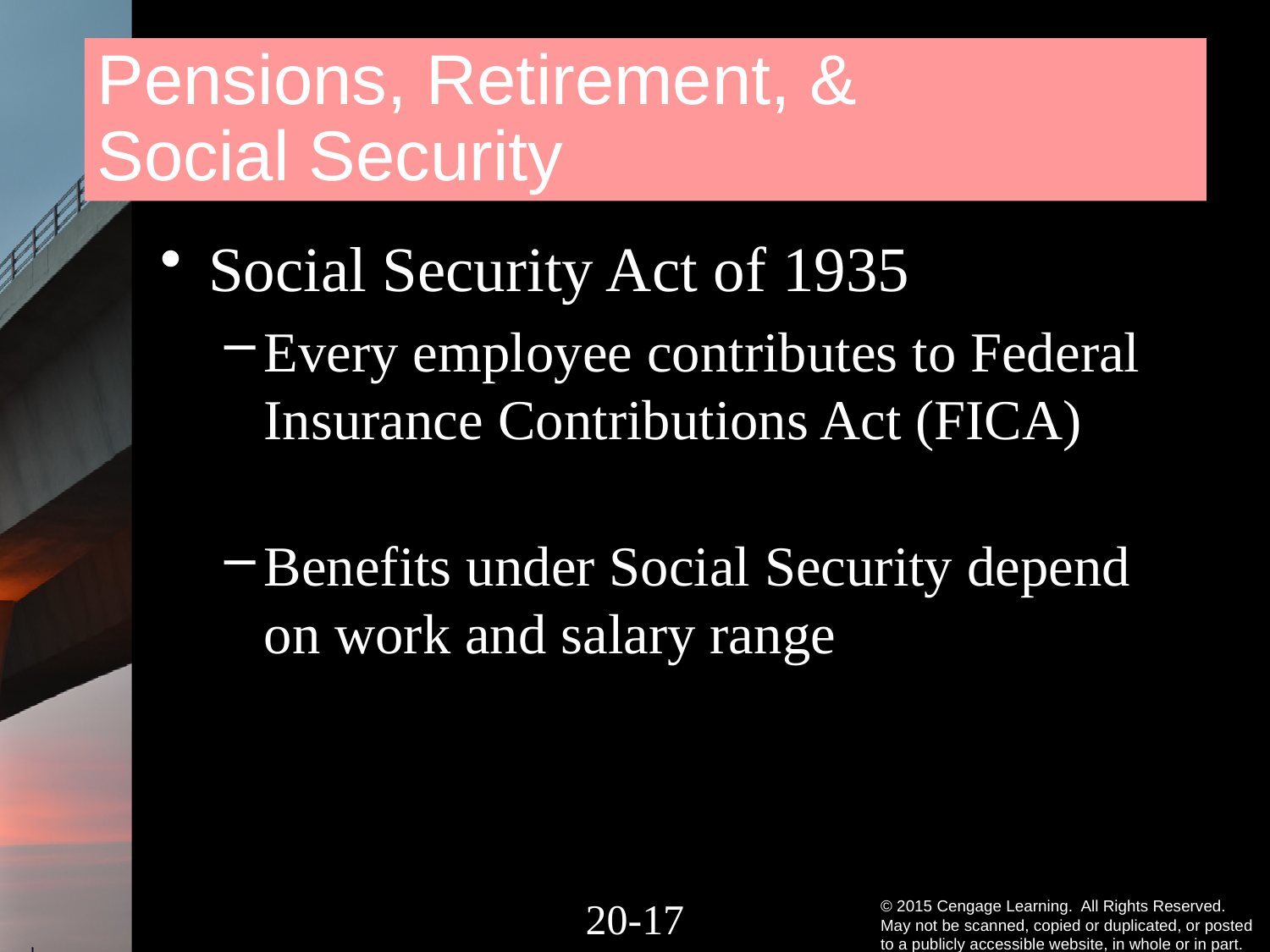

# Pensions, Retirement, & Social Security
Social Security Act of 1935
Every employee contributes to Federal Insurance Contributions Act (FICA)
Benefits under Social Security depend on work and salary range
20-17